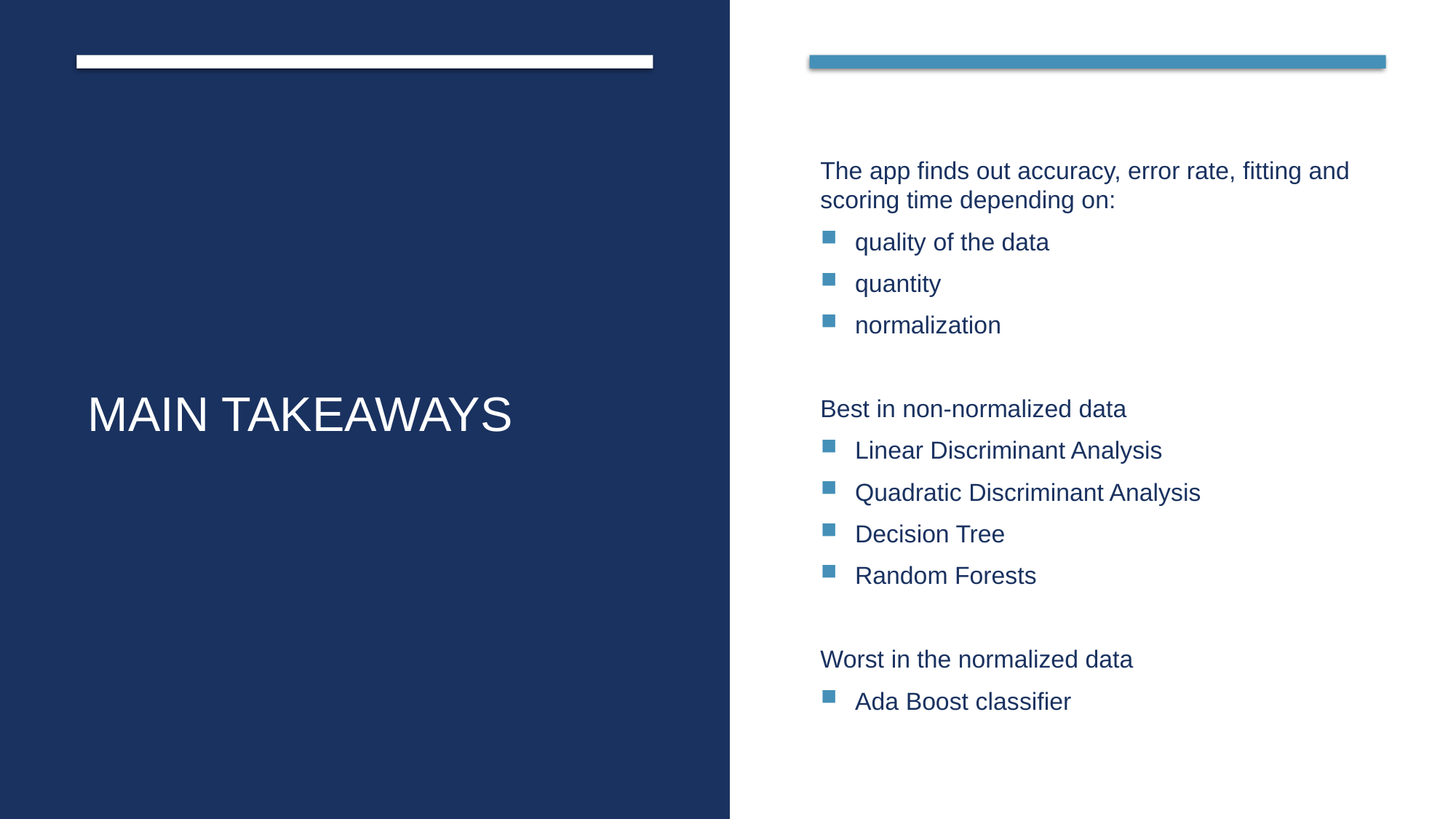

# Main takeaways
The app finds out accuracy, error rate, fitting and scoring time depending on:
quality of the data
quantity
normalization

Best in non-normalized data
Linear Discriminant Analysis
Quadratic Discriminant Analysis
Decision Tree
Random Forests

Worst in the normalized data
Ada Boost classifier